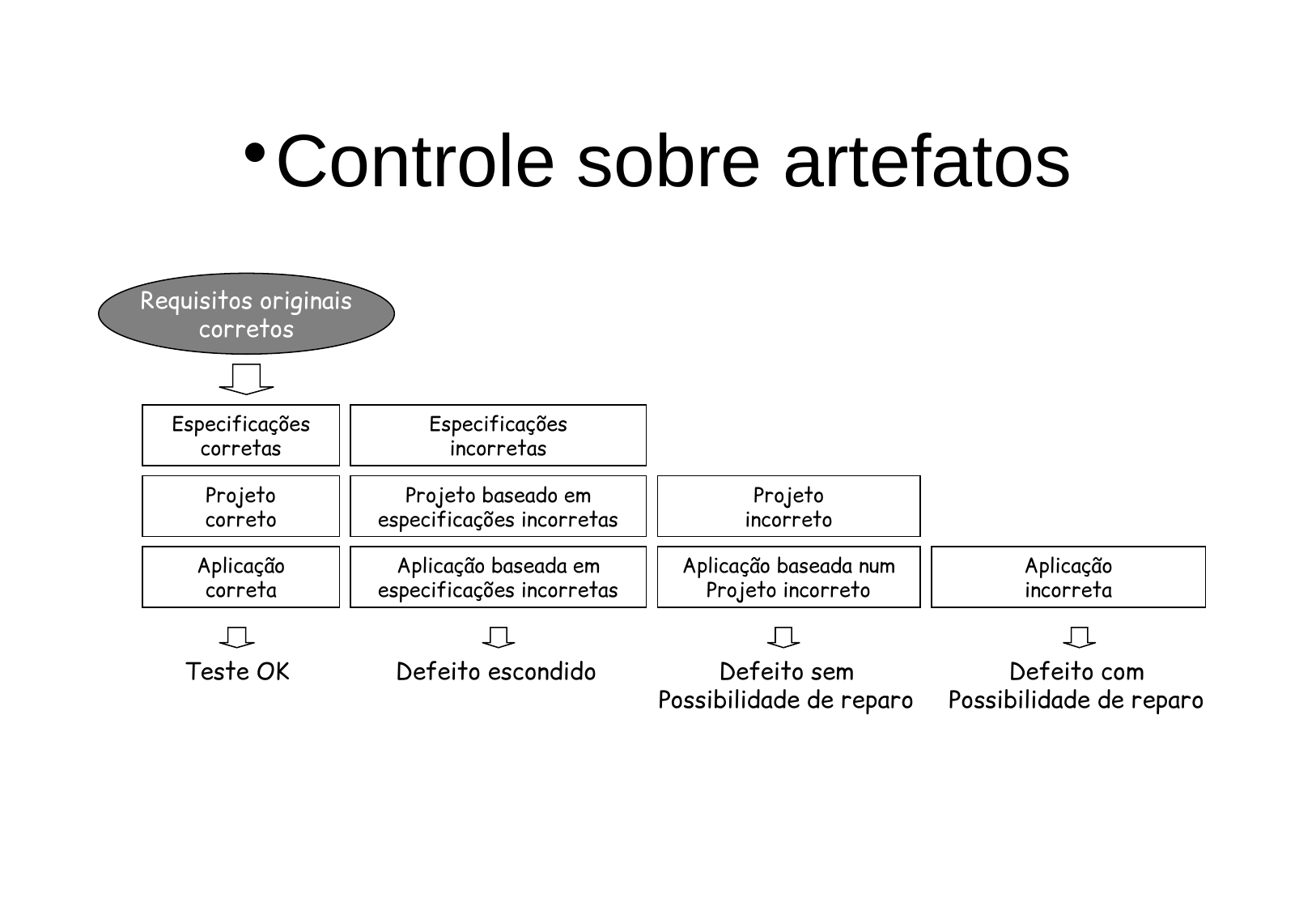

Controle sobre artefatos
Requisitos originais
corretos

Especificações
corretas
Especificações
incorretas
Projeto
correto
Projeto baseado em
especificações incorretas
Projeto
incorreto
Aplicação
correta
Aplicação baseada em
especificações incorretas
Aplicação baseada num
Projeto incorreto
Aplicação
incorreta

Teste OK
Defeito escondido
Defeito sem
Possibilidade de reparo
Defeito com
Possibilidade de reparo